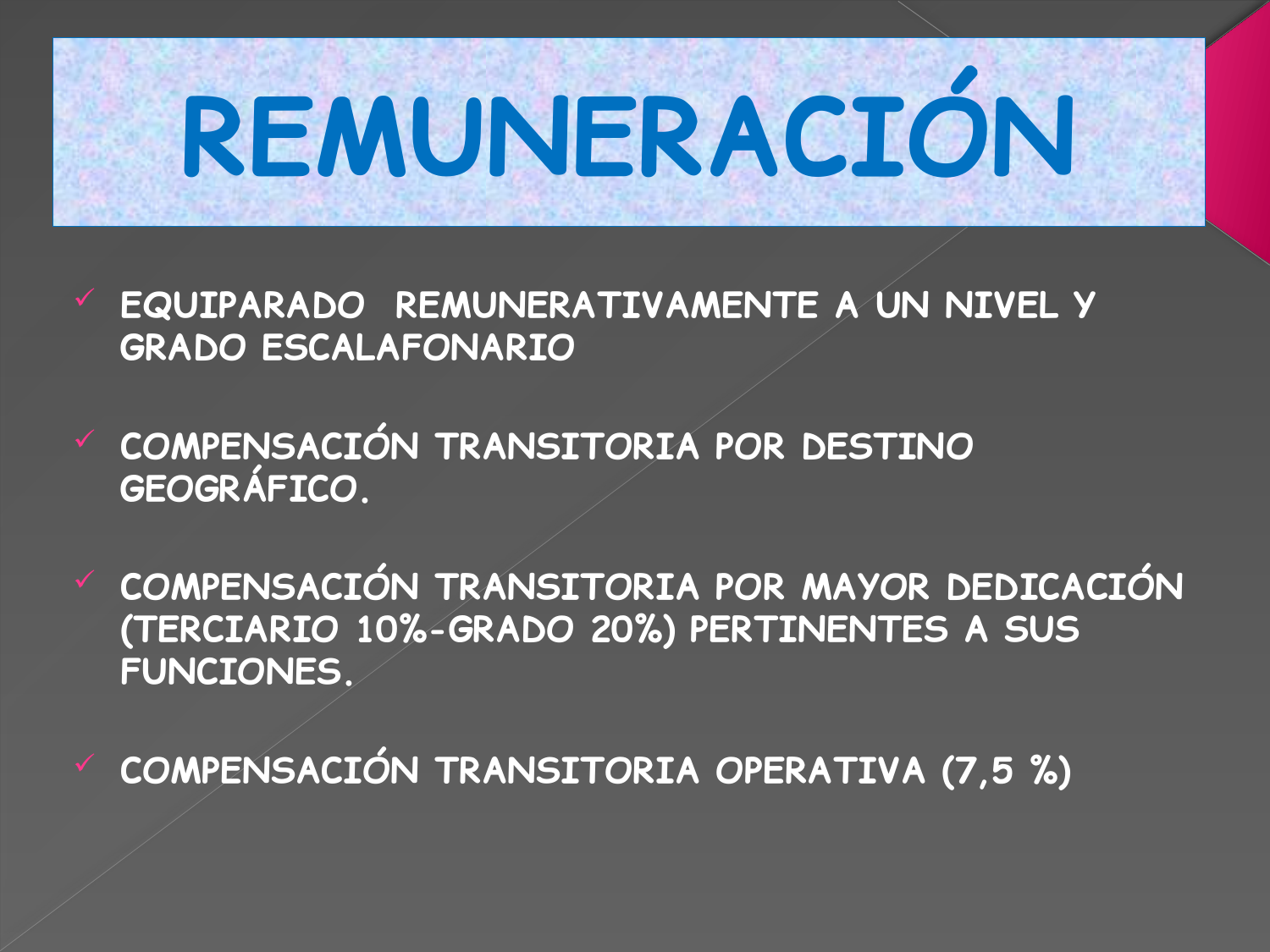

# REMUNERACIÓN

EQUIPARADO  REMUNERATIVAMENTE A UN NIVEL Y GRADO ESCALAFONARIO

COMPENSACIÓN TRANSITORIA POR DESTINO GEOGRÁFICO.

COMPENSACIÓN TRANSITORIA POR MAYOR DEDICACIÓN (TERCIARIO 10%-GRADO 20%) PERTINENTES A SUS FUNCIONES.

COMPENSACIÓN TRANSITORIA OPERATIVA (7,5 %)